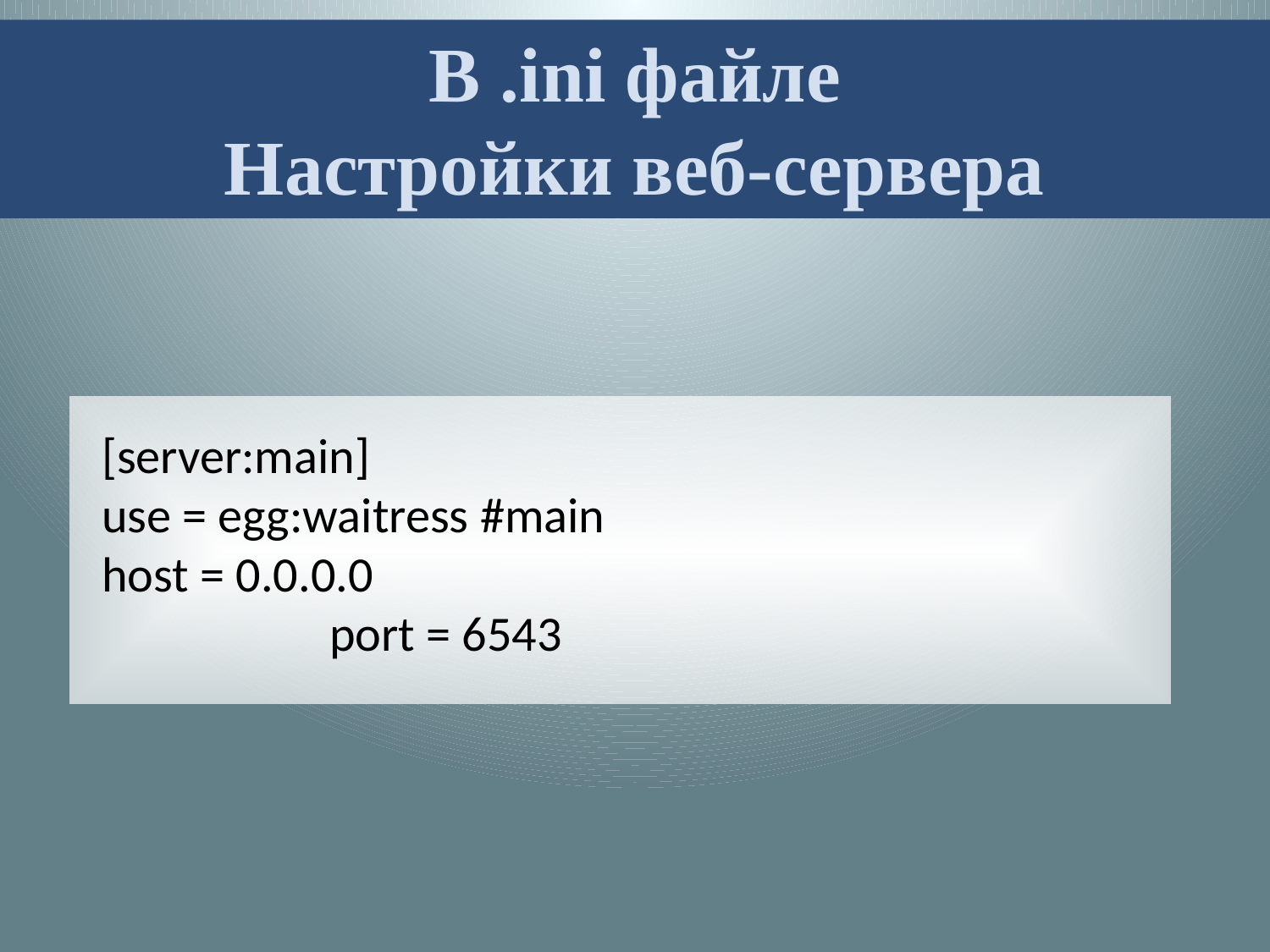

# В .ini файле Настройки веб-сервера

[server:main]
use = egg:waitress #main
host = 0.0.0.0
	         port = 6543